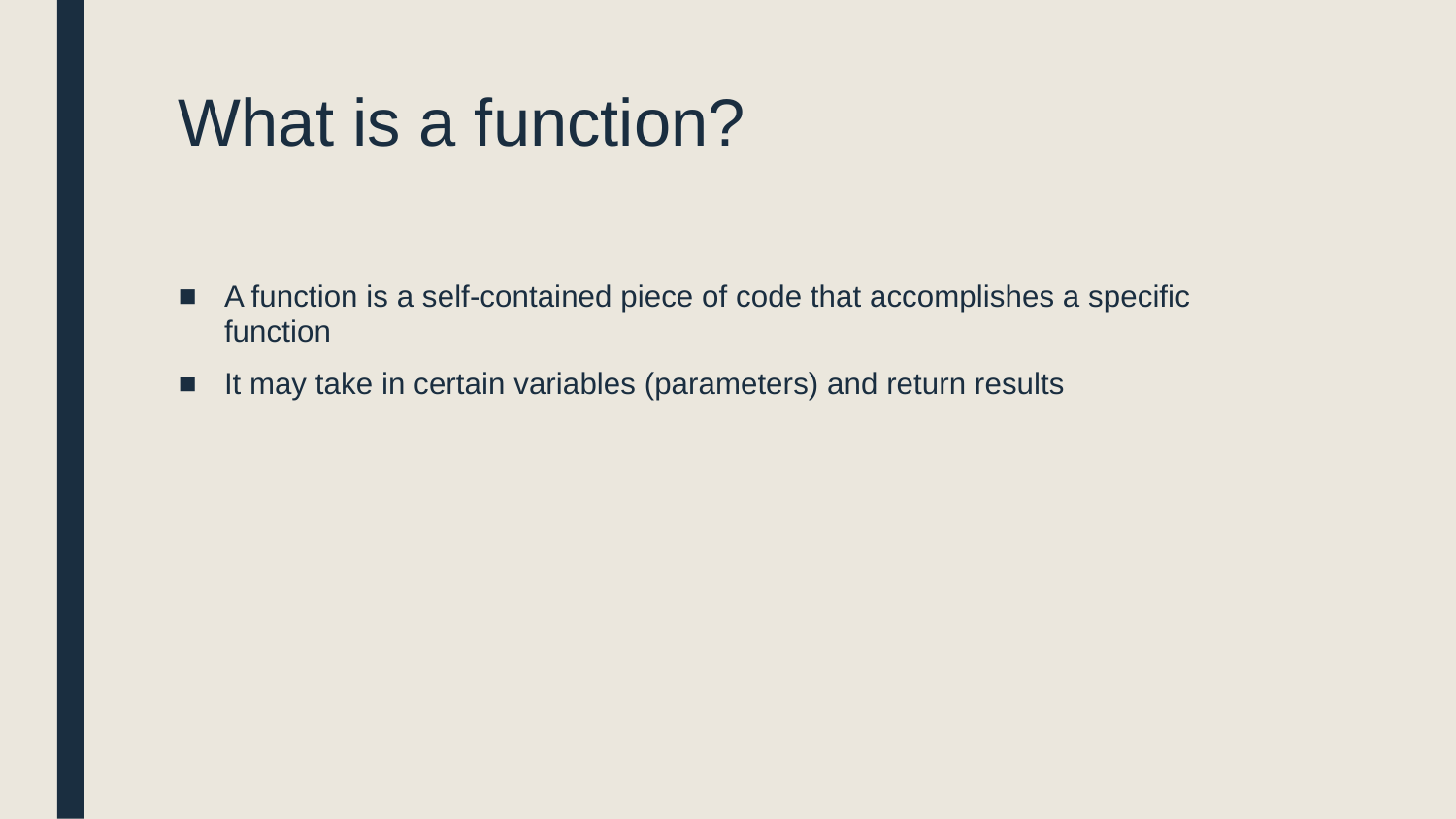

# What is a function?
A function is a self-contained piece of code that accomplishes a specific function
It may take in certain variables (parameters) and return results